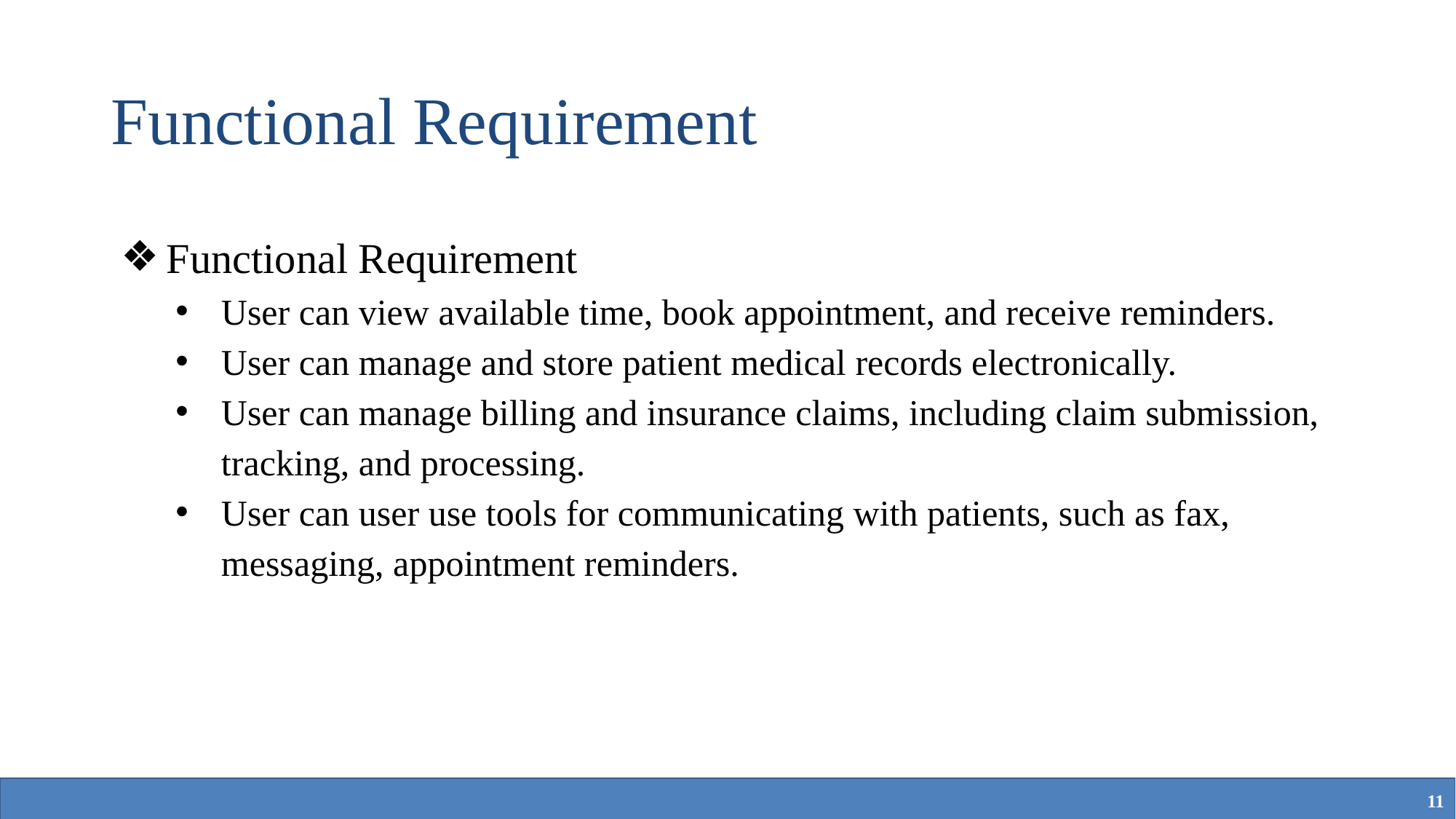

# Functional Requirement
Functional Requirement
User can view available time, book appointment, and receive reminders.
User can manage and store patient medical records electronically.
User can manage billing and insurance claims, including claim submission, tracking, and processing.
User can user use tools for communicating with patients, such as fax, messaging, appointment reminders.

11